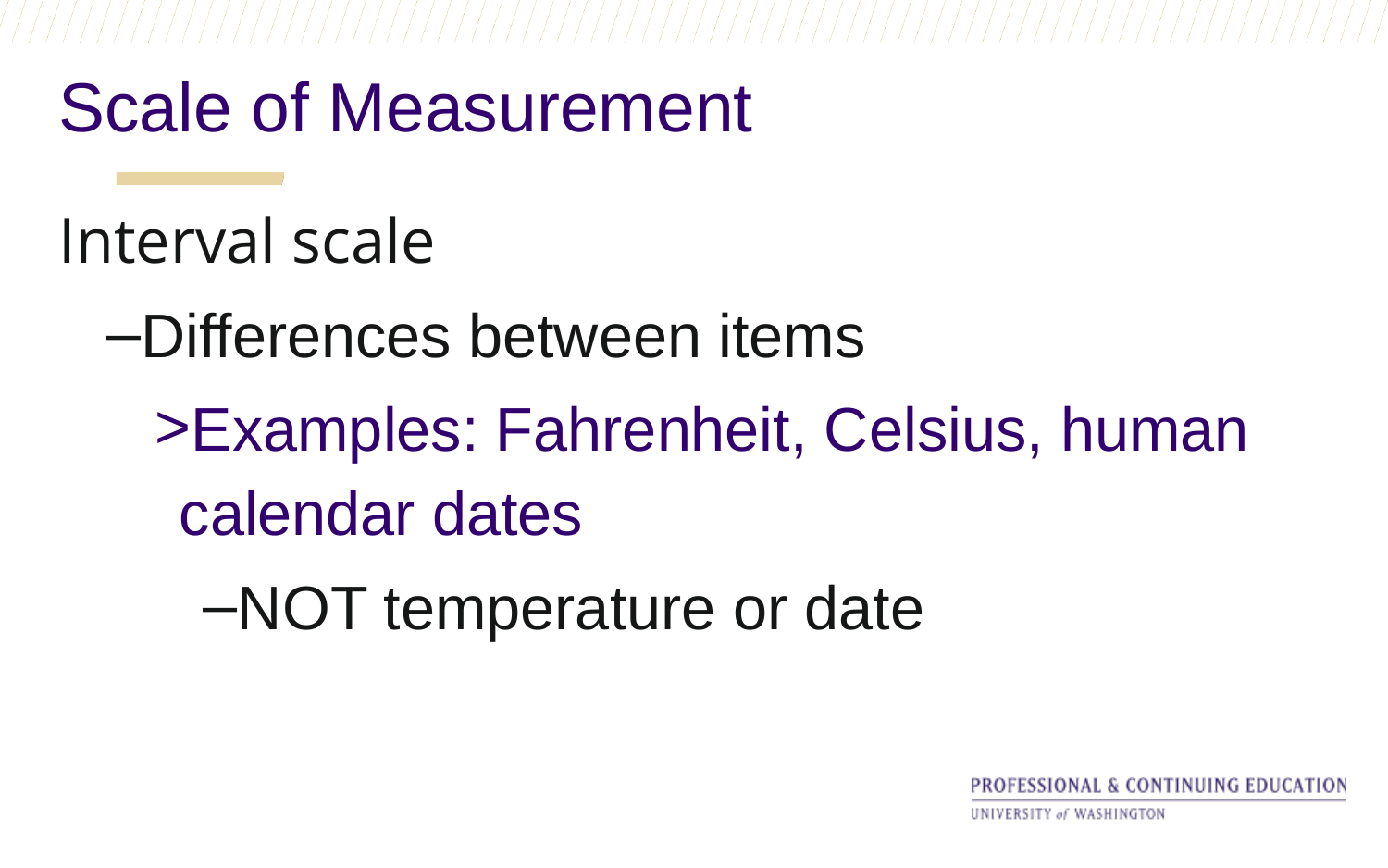

Scale of Measurement
Interval scale
Differences between items
Examples: Fahrenheit, Celsius, human calendar dates
NOT temperature or date